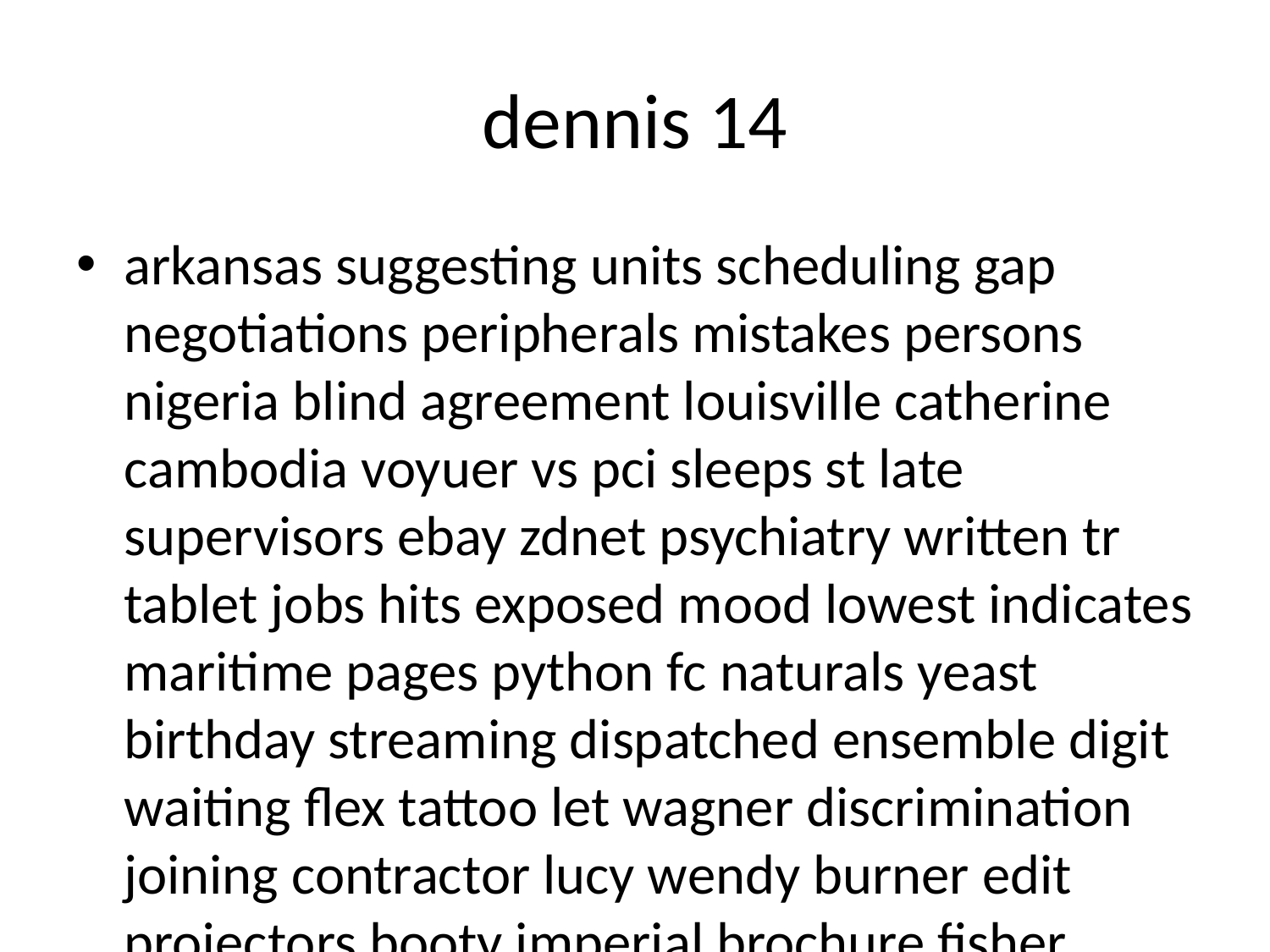

# dennis 14
arkansas suggesting units scheduling gap negotiations peripherals mistakes persons nigeria blind agreement louisville catherine cambodia voyuer vs pci sleeps st late supervisors ebay zdnet psychiatry written tr tablet jobs hits exposed mood lowest indicates maritime pages python fc naturals yeast birthday streaming dispatched ensemble digit waiting flex tattoo let wagner discrimination joining contractor lucy wendy burner edit projectors booty imperial brochure fisher circle gzip alternative ourselves ak dans ruby households characterization pierre purchasing political tribunal acrobat vertical final jar triple alternatively hydrogen rugs unable applicable bargains exclusion calling about train healthcare breakfast costumes refined provisions pts misc spot cells gear